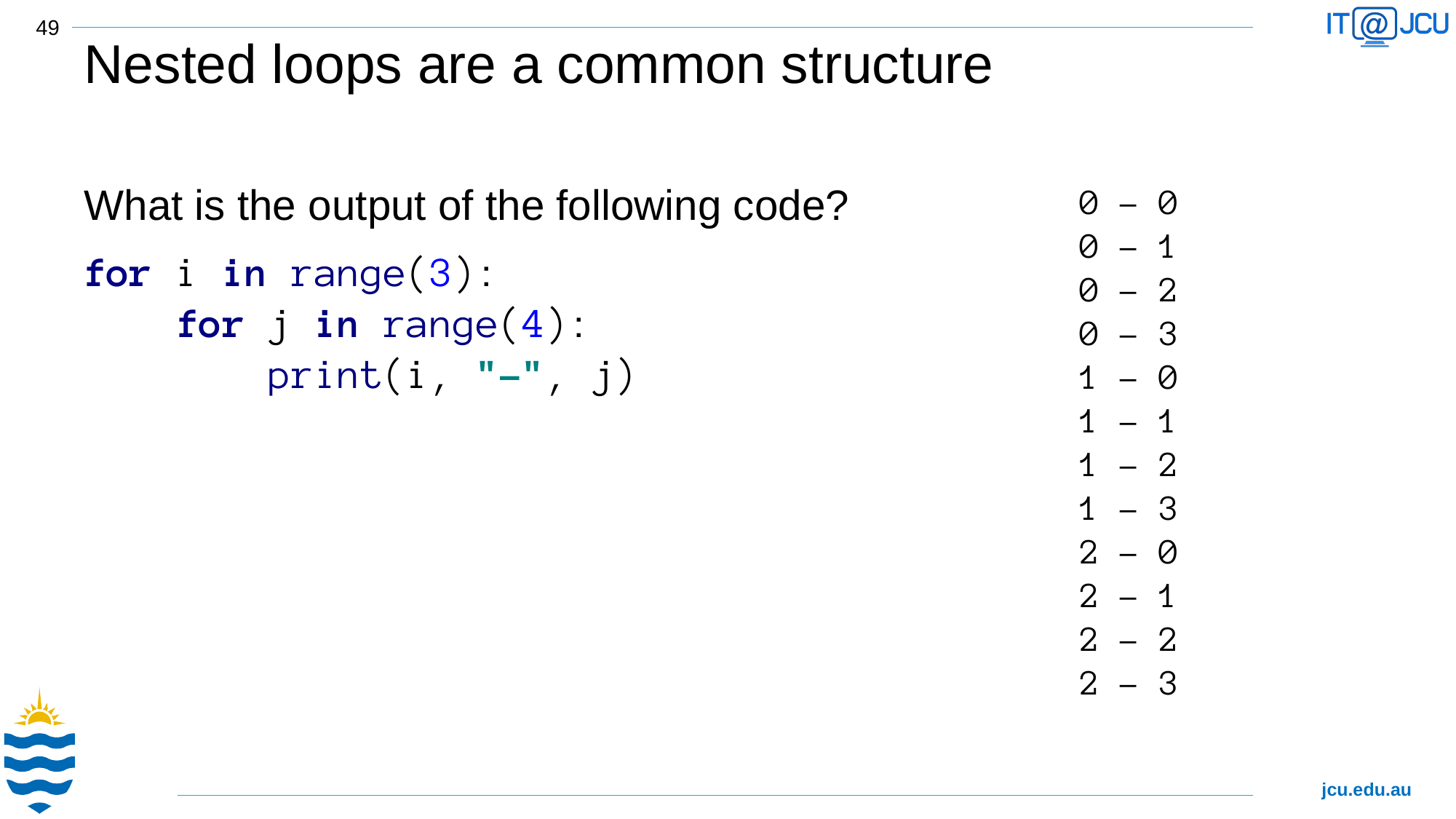

49
# Nested loops are a common structure
What is the output of the following code?
for i in range(3):
    for j in range(4):
        print(i, "-", j)
0 - 0
0 - 1
0 - 2
0 - 3
1 - 0
1 - 1
1 - 2
1 - 3
2 - 0
2 - 1
2 - 2
2 - 3